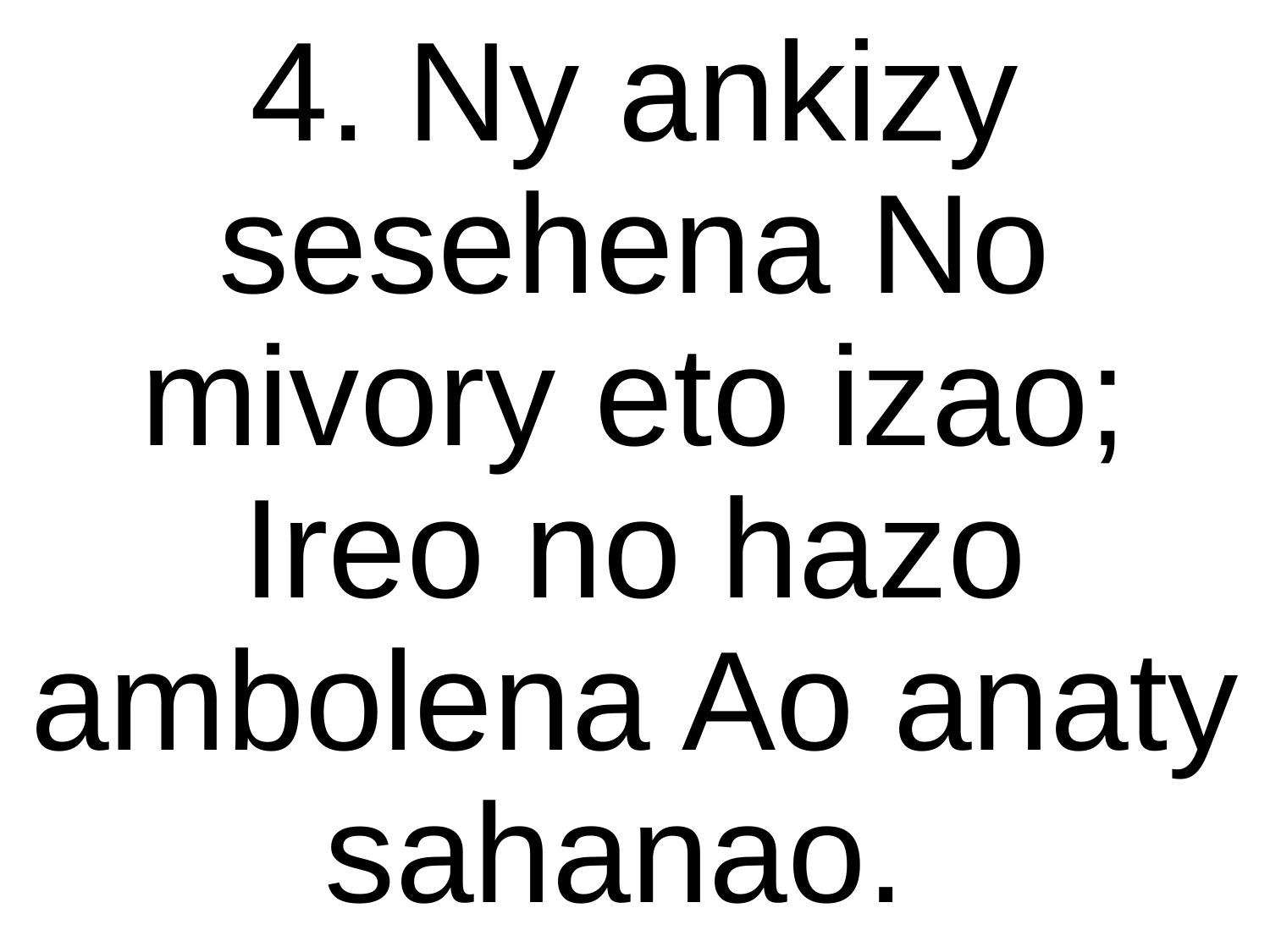

4. Ny ankizy sesehena No mivory eto izao; Ireo no hazo ambolena Ao anaty sahanao.